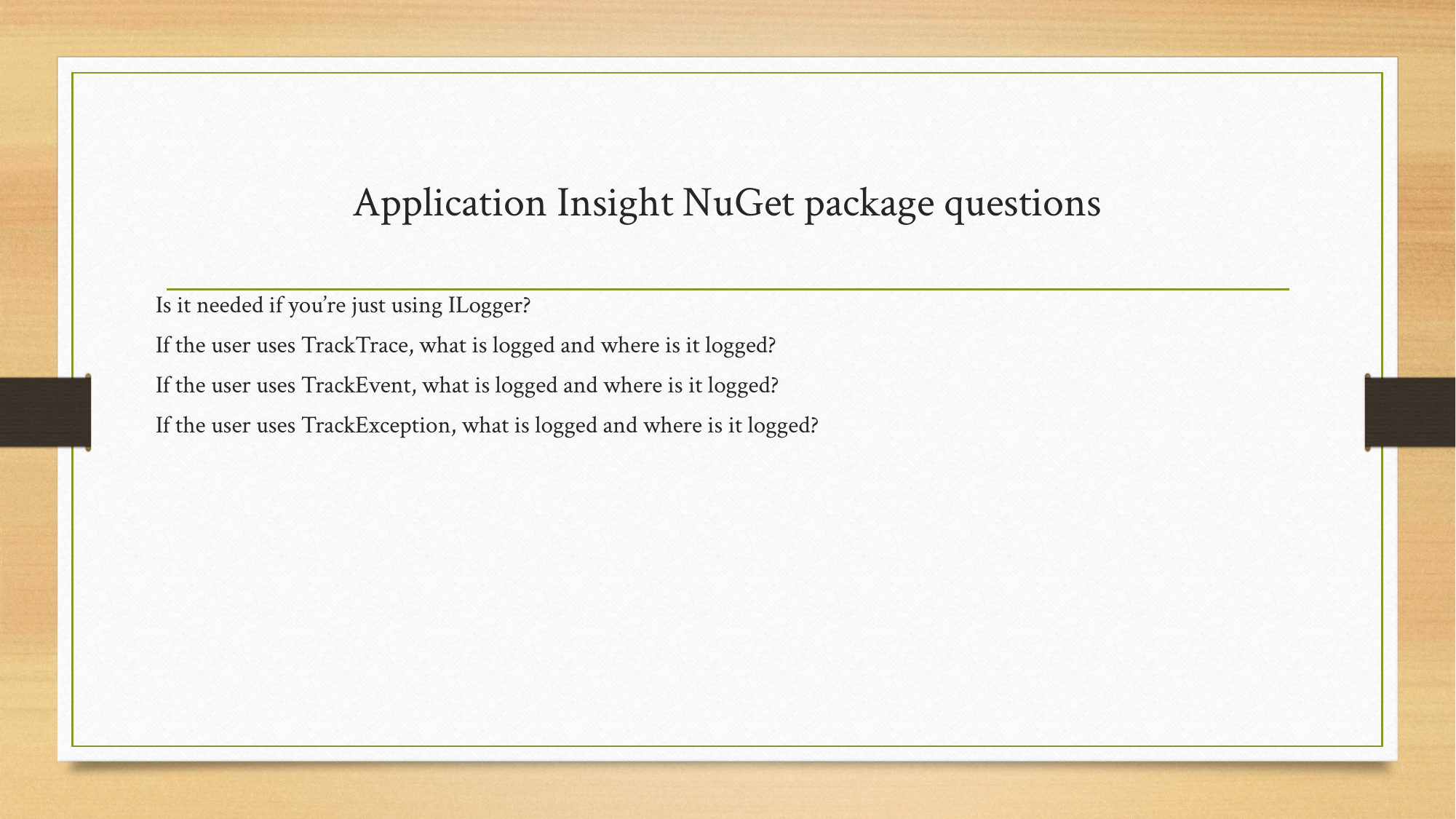

# Application Insight NuGet package questions
Is it needed if you’re just using ILogger?
If the user uses TrackTrace, what is logged and where is it logged?
If the user uses TrackEvent, what is logged and where is it logged?
If the user uses TrackException, what is logged and where is it logged?